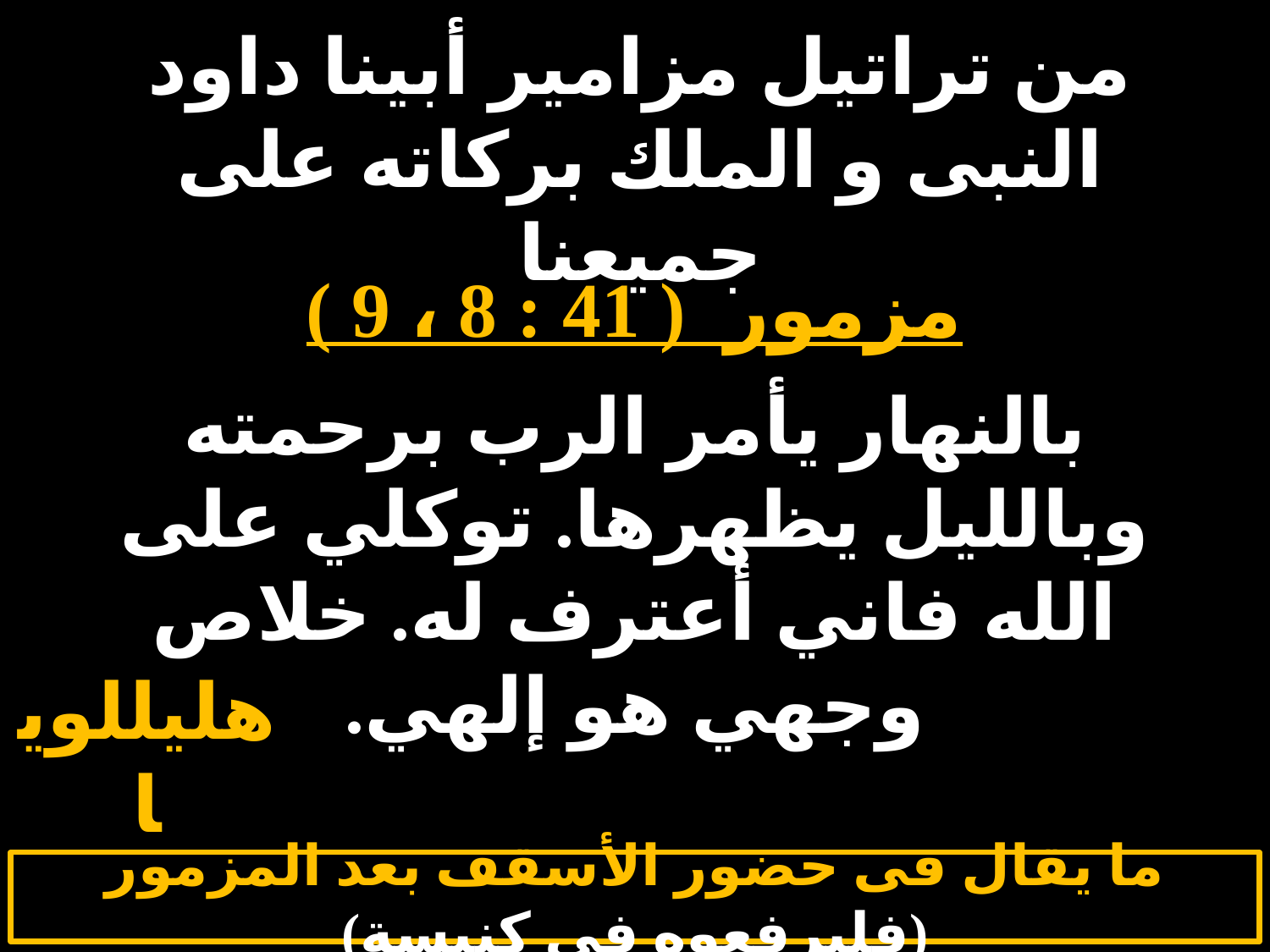

# السبت 2
من تراتيل مزامير أبينا داود النبى و الملك بركاته على جميعنا
مزمور  ( 41 : 8 ، 9 )
بالنهار يأمر الرب برحمته وبالليل يظهرها. توكلي على الله فاني أعترف له. خلاص وجهي هو إلهي.
هليللويا
ما يقال فى حضور الأسقف بعد المزمور (فليرفعوه فى كنيسة)